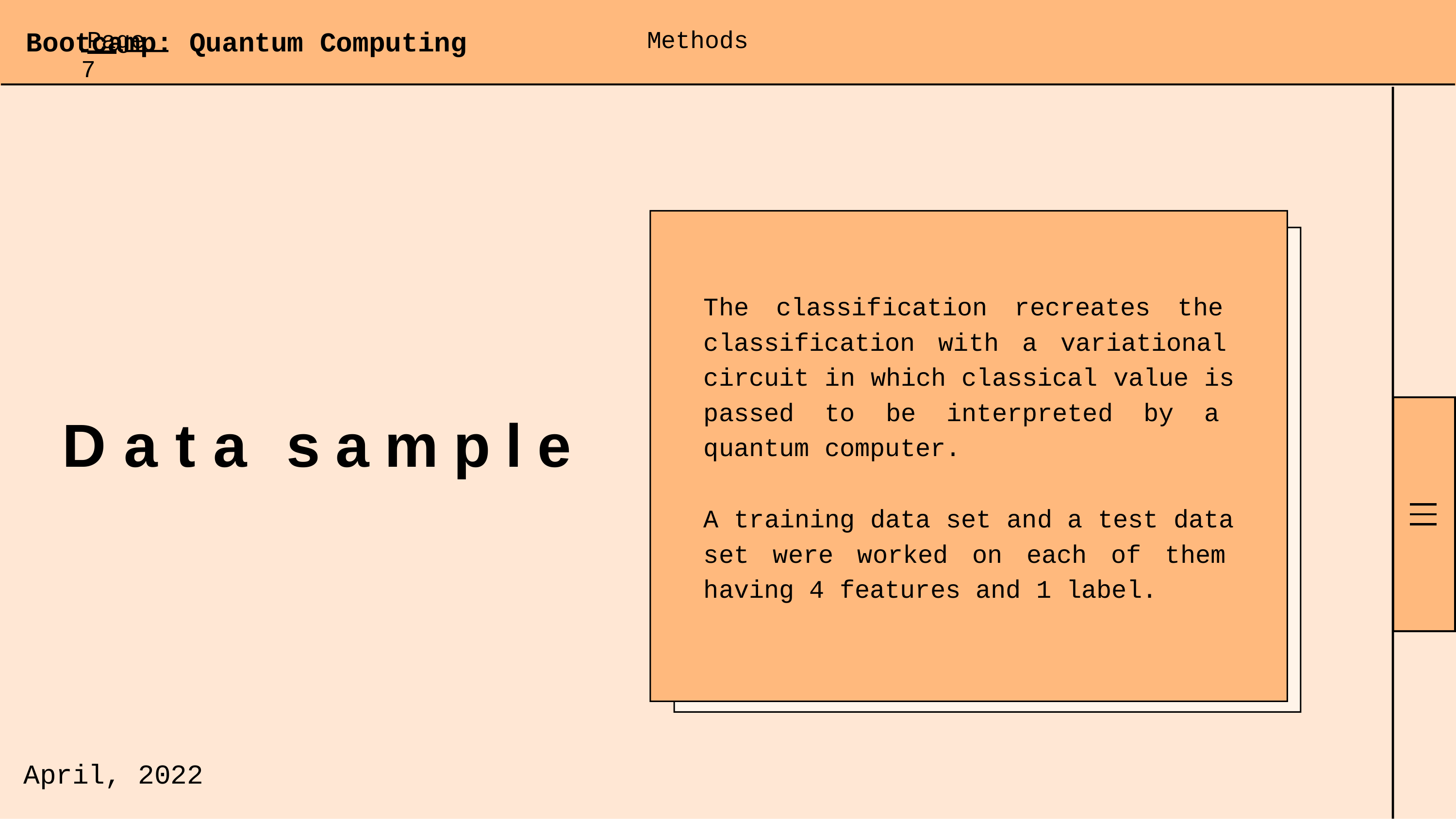

Page 7
Methods
# Bootcamp: Quantum Computing

The classification recreates the  classification with a variational  circuit in which classical value is  passed to be interpreted by a  quantum computer.
Data sample
A training data set and a test data  set were worked on each of them  having 4 features and 1 label.
April,
2022